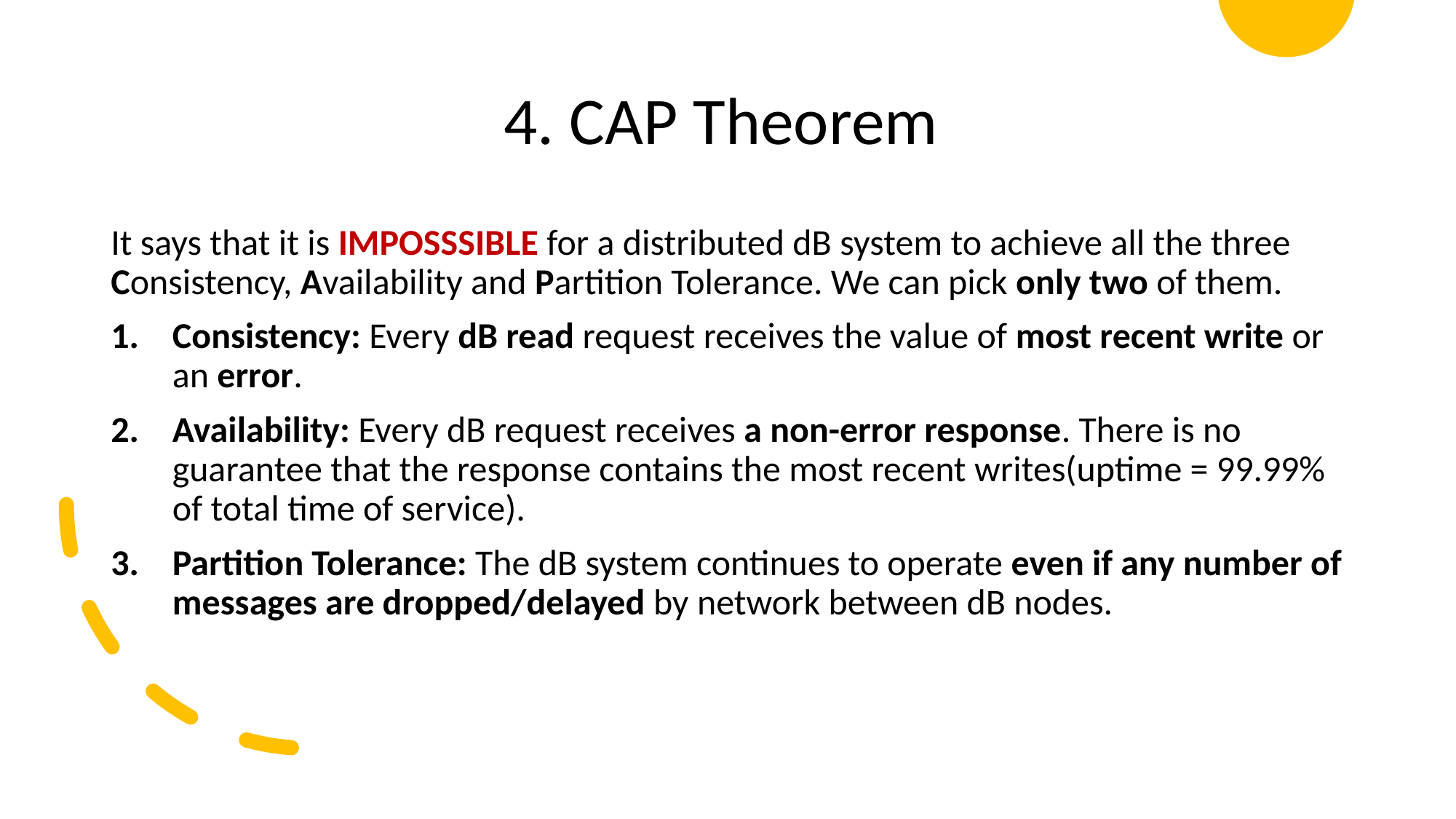

# 4. CAP Theorem
It says that it is IMPOSSSIBLE for a distributed dB system to achieve all the three Consistency, Availability and Partition Tolerance. We can pick only two of them.
Consistency: Every dB read request receives the value of most recent write or an error.
Availability: Every dB request receives a non-error response. There is no guarantee that the response contains the most recent writes(uptime = 99.99% of total time of service).
Partition Tolerance: The dB system continues to operate even if any number of messages are dropped/delayed by network between dB nodes.